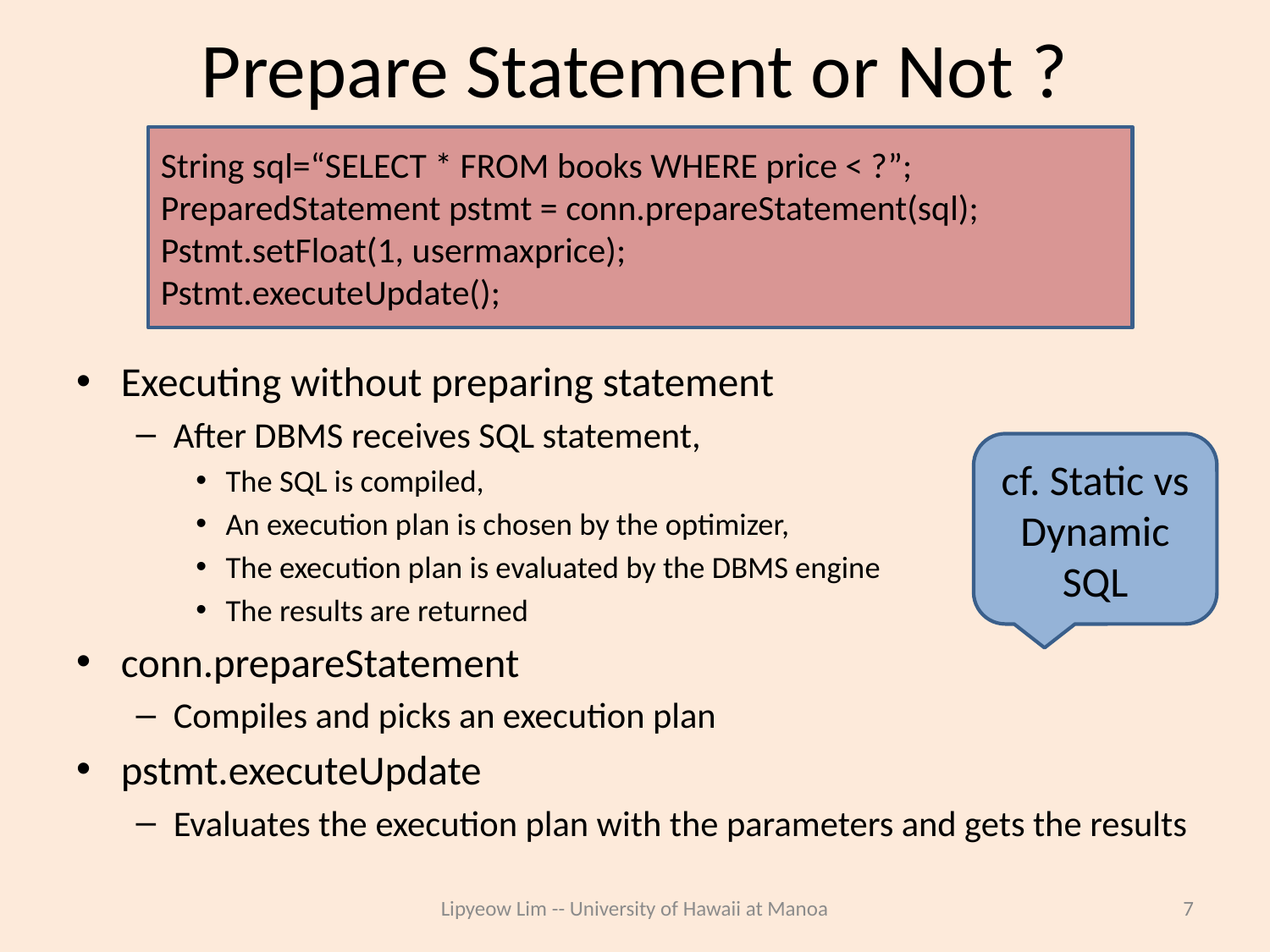

# Prepare Statement or Not ?
String sql=“SELECT * FROM books WHERE price < ?”;
PreparedStatement pstmt = conn.prepareStatement(sql);
Pstmt.setFloat(1, usermaxprice);
Pstmt.executeUpdate();
Executing without preparing statement
After DBMS receives SQL statement,
The SQL is compiled,
An execution plan is chosen by the optimizer,
The execution plan is evaluated by the DBMS engine
The results are returned
conn.prepareStatement
Compiles and picks an execution plan
pstmt.executeUpdate
Evaluates the execution plan with the parameters and gets the results

cf. Static vs Dynamic SQL
Lipyeow Lim -- University of Hawaii at Manoa
7